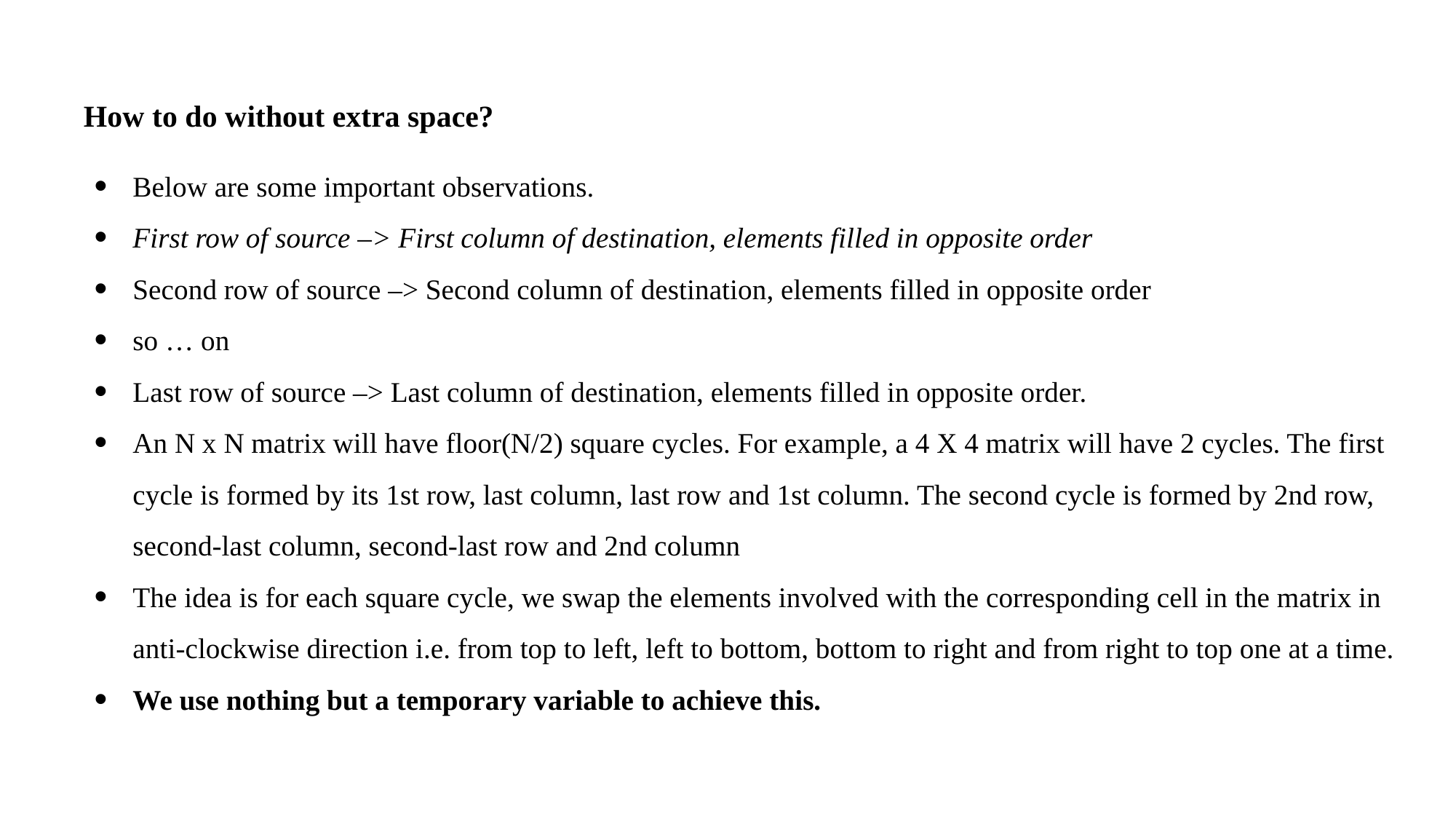

# How to do without extra space?
Below are some important observations.
First row of source –> First column of destination, elements filled in opposite order
Second row of source –> Second column of destination, elements filled in opposite order
so … on
Last row of source –> Last column of destination, elements filled in opposite order.
An N x N matrix will have floor(N/2) square cycles. For example, a 4 X 4 matrix will have 2 cycles. The first cycle is formed by its 1st row, last column, last row and 1st column. The second cycle is formed by 2nd row, second-last column, second-last row and 2nd column
The idea is for each square cycle, we swap the elements involved with the corresponding cell in the matrix in anti-clockwise direction i.e. from top to left, left to bottom, bottom to right and from right to top one at a time.
We use nothing but a temporary variable to achieve this.